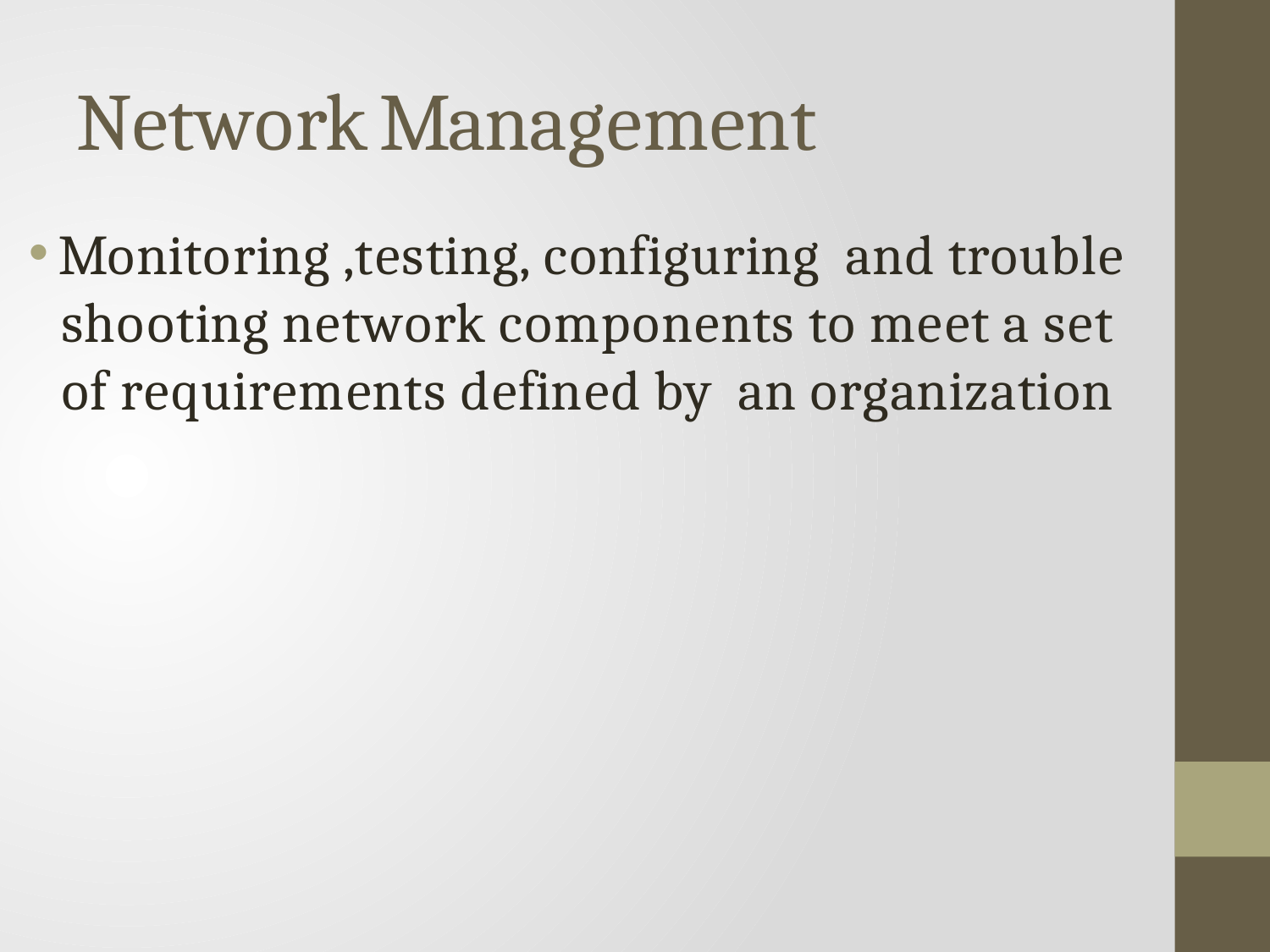

# Network Management
Monitoring ,testing, configuring  and trouble shooting network components to meet a set of requirements defined by  an organization